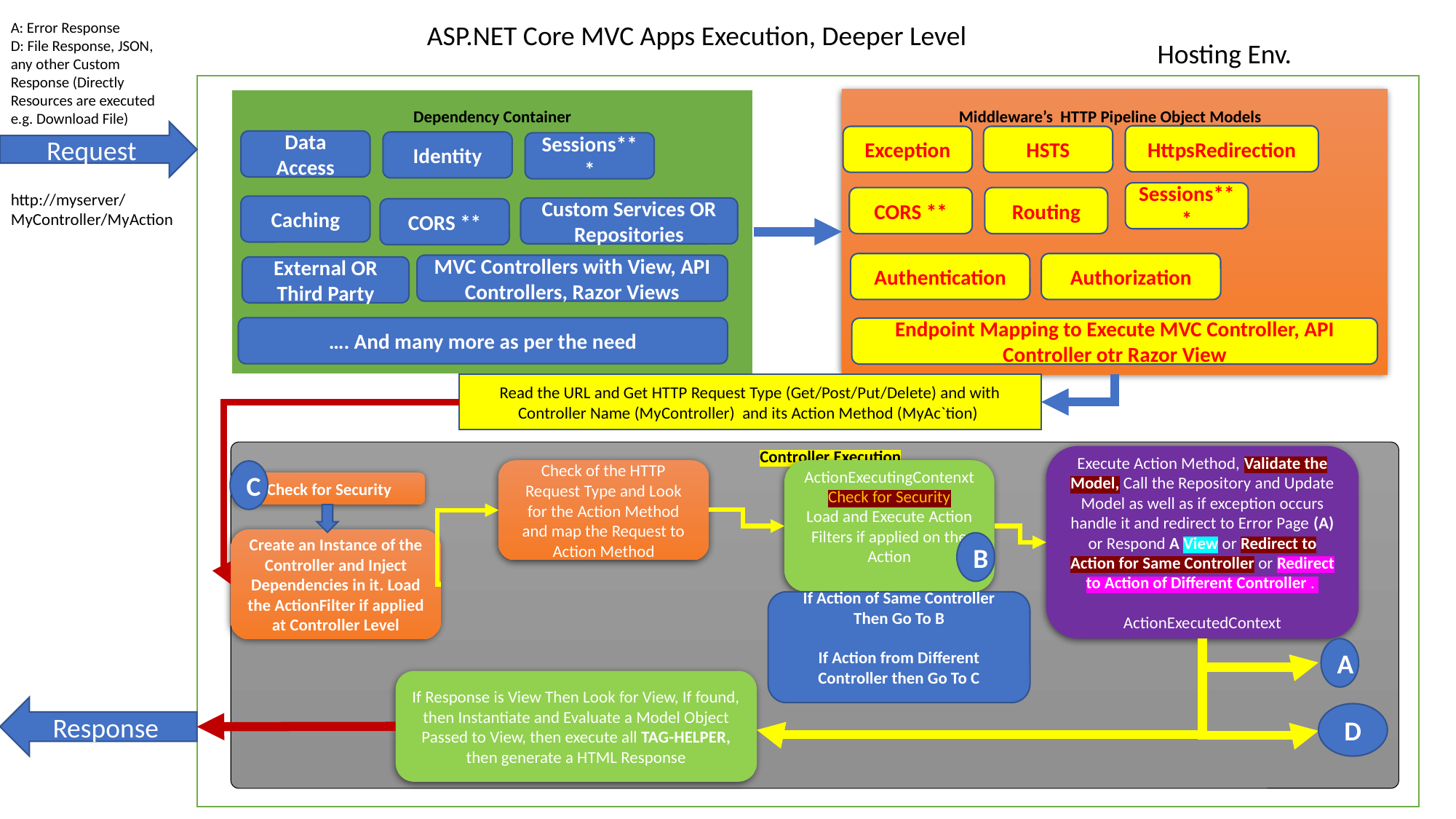

A: Error Response
D: File Response, JSON, any other Custom Response (Directly Resources are executed e.g. Download File)
ASP.NET Core MVC Apps Execution, Deeper Level
Hosting Env.

Dependency Container
Middleware’s  HTTP Pipeline Object Models
Request
HttpsRedirection
Exception
HSTS
Data Access
Identity
Sessions***
Sessions***
http://myserver/MyController/MyAction
CORS **
Routing
Caching
Custom Services OR Repositories
CORS **
Authentication
Authorization
MVC Controllers with View, API Controllers, Razor Views
External OR Third Party
…. And many more as per the need
Endpoint Mapping to Execute MVC Controller, API Controller otr Razor View
Read the URL and Get HTTP Request Type (Get/Post/Put/Delete) and with Controller Name (MyController)  and its Action Method (MyAc`tion)
Controller Execution

Execute Action Method, Validate the Model, Call the Repository and Update Model as well as if exception occurs handle it and redirect to Error Page (A) or Respond A View or Redirect to Action for Same Controller or Redirect to Action of Different Controller .

ActionExecutedContext
Check of the HTTP Request Type and Look for the Action Method and map the Request to Action Method
ActionExecutingContenxt
Check for Security
Load and Execute Action Filters if applied on the Action

C
Check for Security

Create an Instance of the Controller and Inject Dependencies in it. Load the ActionFilter if applied at Controller Level
B
If Action of Same Controller Then Go To B

If Action from Different Controller then Go To C

A
If Response is View Then Look for View, If found, then Instantiate and Evaluate a Model Object Passed to View, then execute all TAG-HELPER, then generate a HTML Response
Response
D